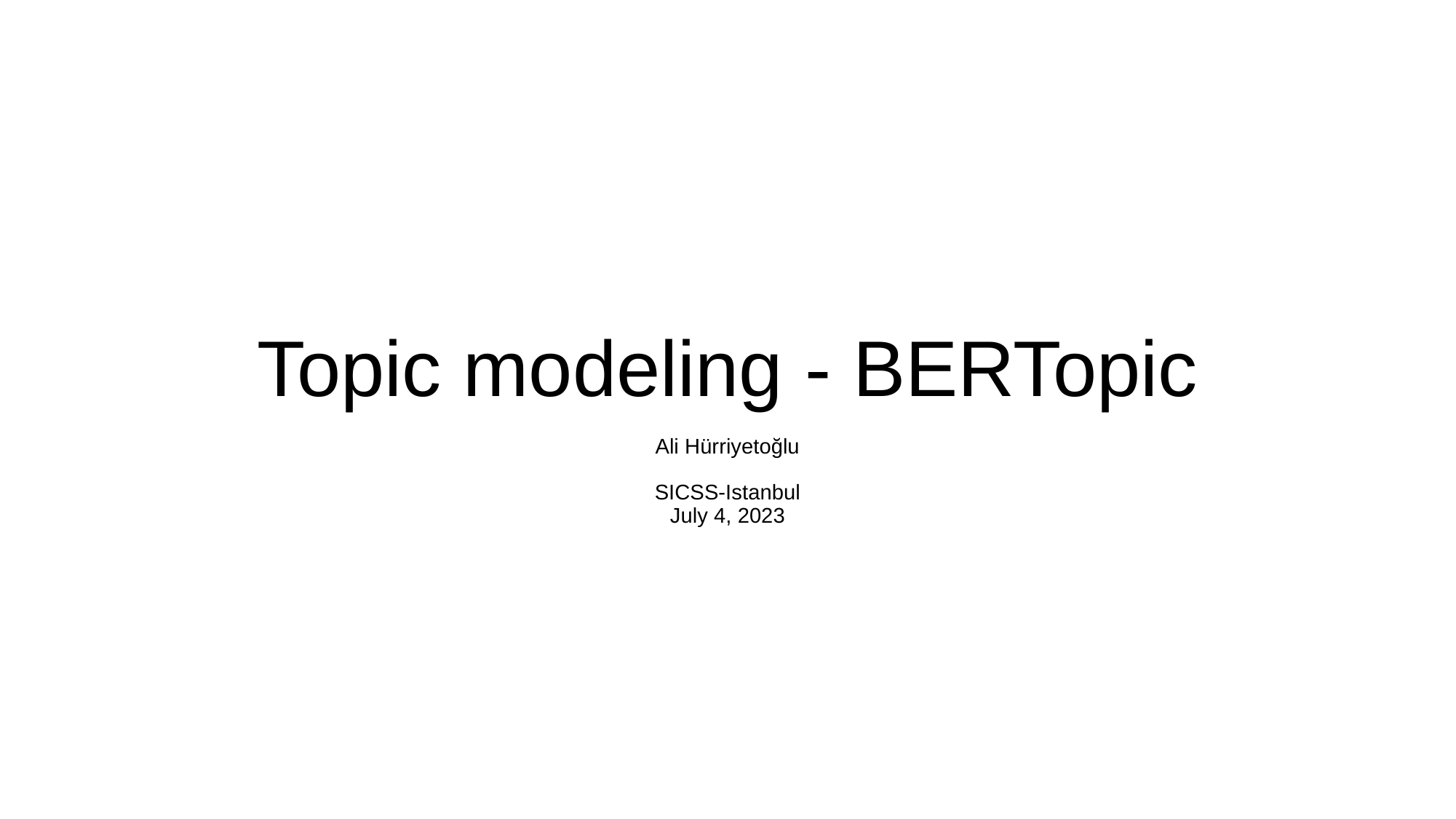

# Topic modeling - BERTopic
Ali Hürriyetoğlu

SICSS-Istanbul
July 4, 2023